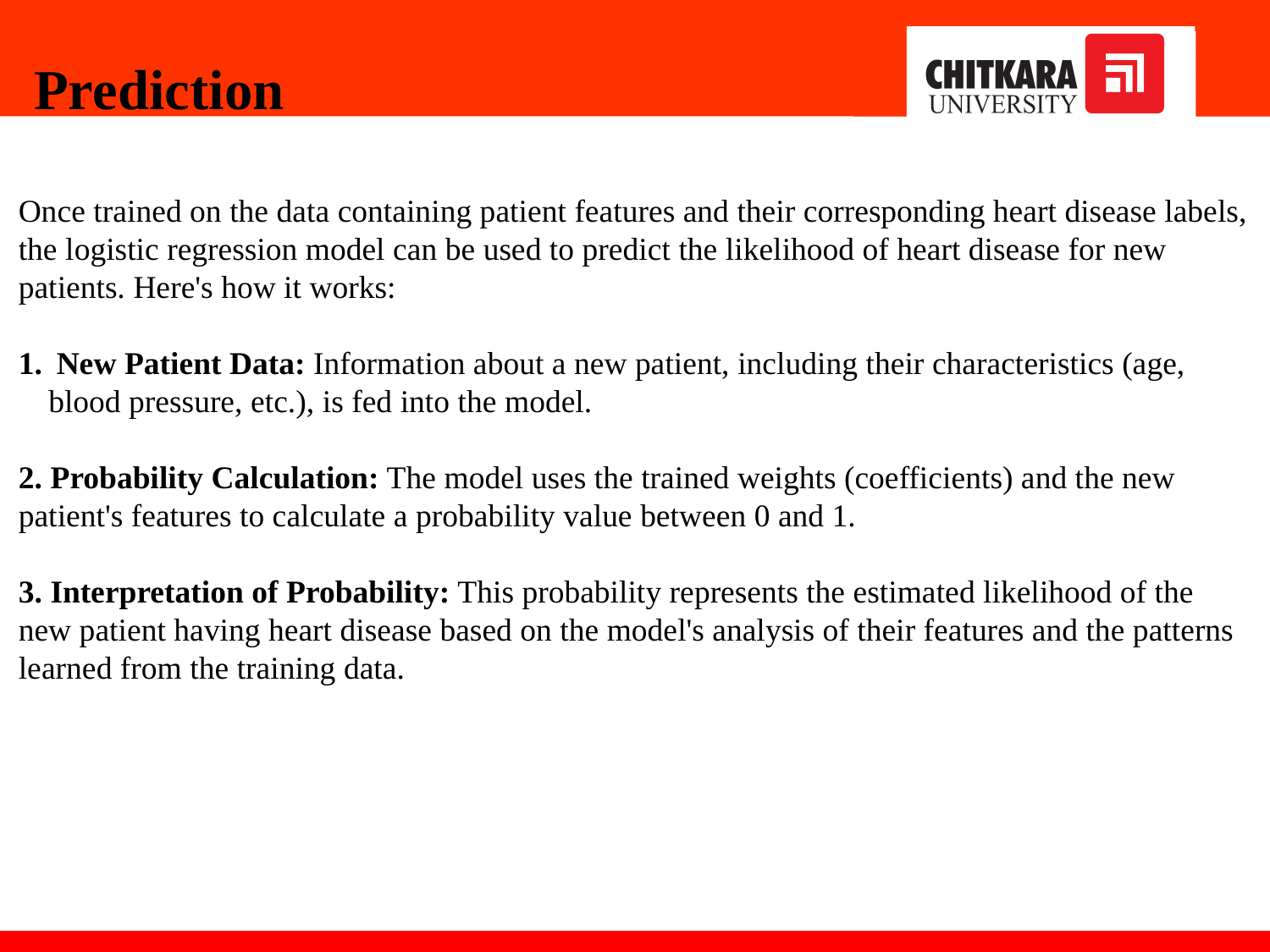

# Prediction
Once trained on the data containing patient features and their corresponding heart disease labels, the logistic regression model can be used to predict the likelihood of heart disease for new patients. Here's how it works:

 New Patient Data: Information about a new patient, including their characteristics (age, blood pressure, etc.), is fed into the model.

2. Probability Calculation: The model uses the trained weights (coefficients) and the new patient's features to calculate a probability value between 0 and 1.

3. Interpretation of Probability: This probability represents the estimated likelihood of the new patient having heart disease based on the model's analysis of their features and the patterns learned from the training data.